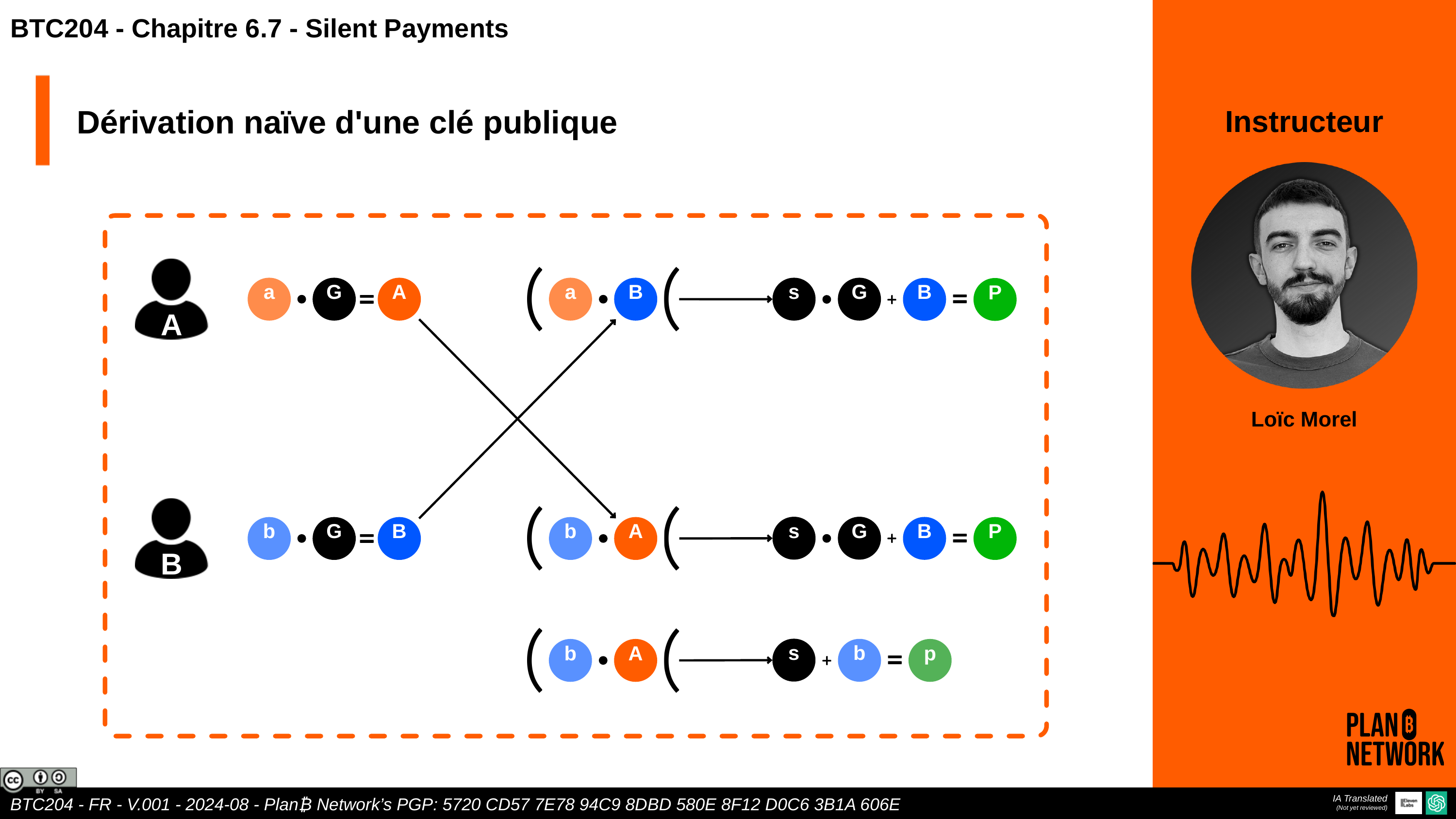

BTC204 - Chapitre 6.7 - Silent Payments

Dérivation naïve d'une clé publique
Instructeur

A

a

G

A

a

B

s

G

B

P

Loïc Morel

B

s

G

B

b

G

B

b

A

P

s

b

b

A

p

IA Translated
(Not yet reviewed)
BTC204 - FR - V.001 - 2024-08 - Plan₿ Network’s PGP: 5720 CD57 7E78 94C9 8DBD 580E 8F12 D0C6 3B1A 606E